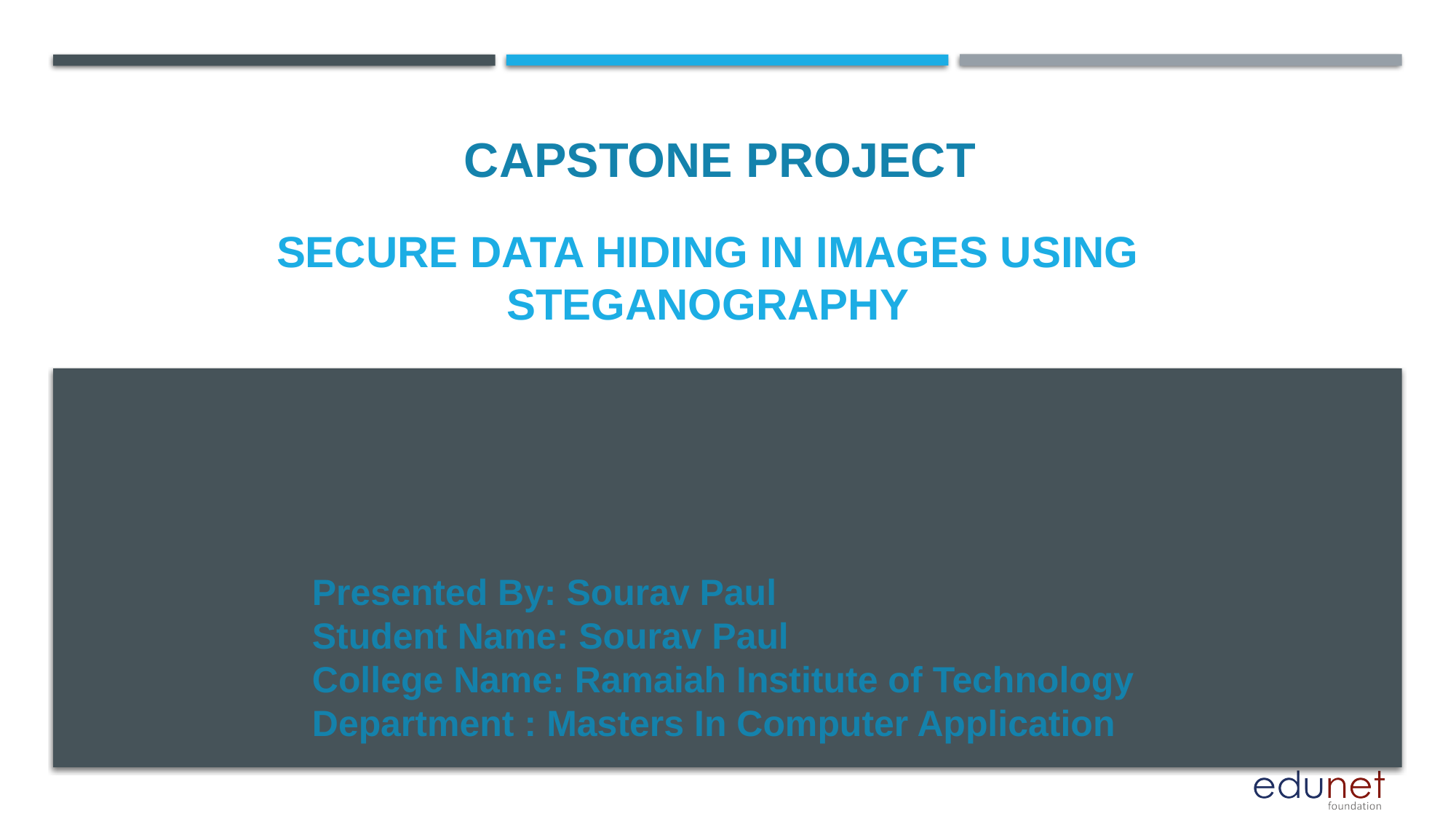

CAPSTONE PROJECT
# Secure Data Hiding In Images Using Steganography
Presented By: Sourav Paul
Student Name: Sourav Paul
College Name: Ramaiah Institute of Technology
Department : Masters In Computer Application